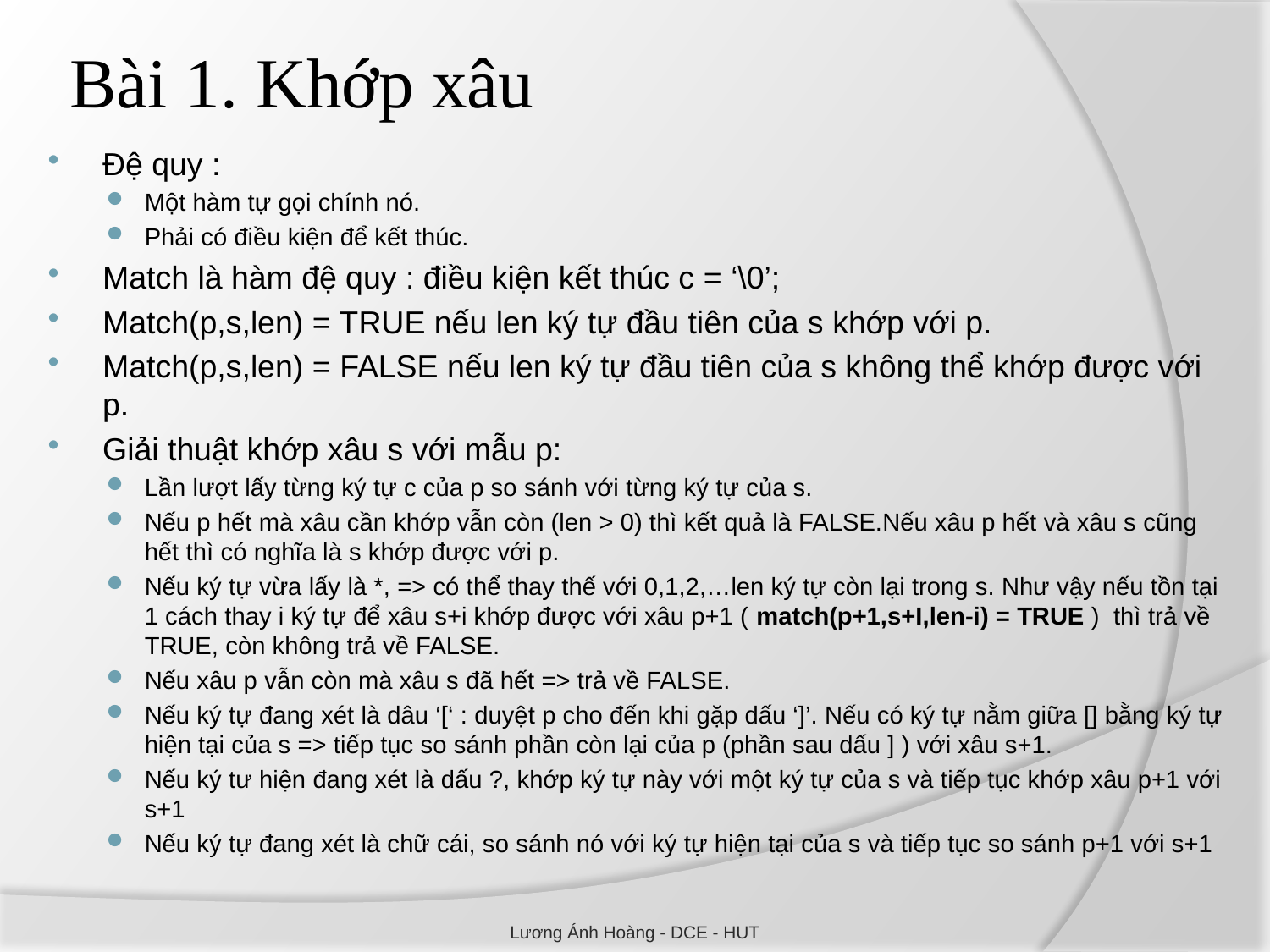

# Bài 1. Khớp xâu
Đệ quy :
Một hàm tự gọi chính nó.
Phải có điều kiện để kết thúc.
Match là hàm đệ quy : điều kiện kết thúc c = ‘\0’;
Match(p,s,len) = TRUE nếu len ký tự đầu tiên của s khớp với p.
Match(p,s,len) = FALSE nếu len ký tự đầu tiên của s không thể khớp được với p.
Giải thuật khớp xâu s với mẫu p:
Lần lượt lấy từng ký tự c của p so sánh với từng ký tự của s.
Nếu p hết mà xâu cần khớp vẫn còn (len > 0) thì kết quả là FALSE.Nếu xâu p hết và xâu s cũng hết thì có nghĩa là s khớp được với p.
Nếu ký tự vừa lấy là *, => có thể thay thế với 0,1,2,…len ký tự còn lại trong s. Như vậy nếu tồn tại 1 cách thay i ký tự để xâu s+i khớp được với xâu p+1 ( match(p+1,s+I,len-i) = TRUE )  thì trả về TRUE, còn không trả về FALSE.
Nếu xâu p vẫn còn mà xâu s đã hết => trả về FALSE.
Nếu ký tự đang xét là dâu ‘[‘ : duyệt p cho đến khi gặp dấu ‘]’. Nếu có ký tự nằm giữa [] bằng ký tự hiện tại của s => tiếp tục so sánh phần còn lại của p (phần sau dấu ] ) với xâu s+1.
Nếu ký tư hiện đang xét là dấu ?, khớp ký tự này với một ký tự của s và tiếp tục khớp xâu p+1 với s+1
Nếu ký tự đang xét là chữ cái, so sánh nó với ký tự hiện tại của s và tiếp tục so sánh p+1 với s+1

Lương Ánh Hoàng - DCE - HUT